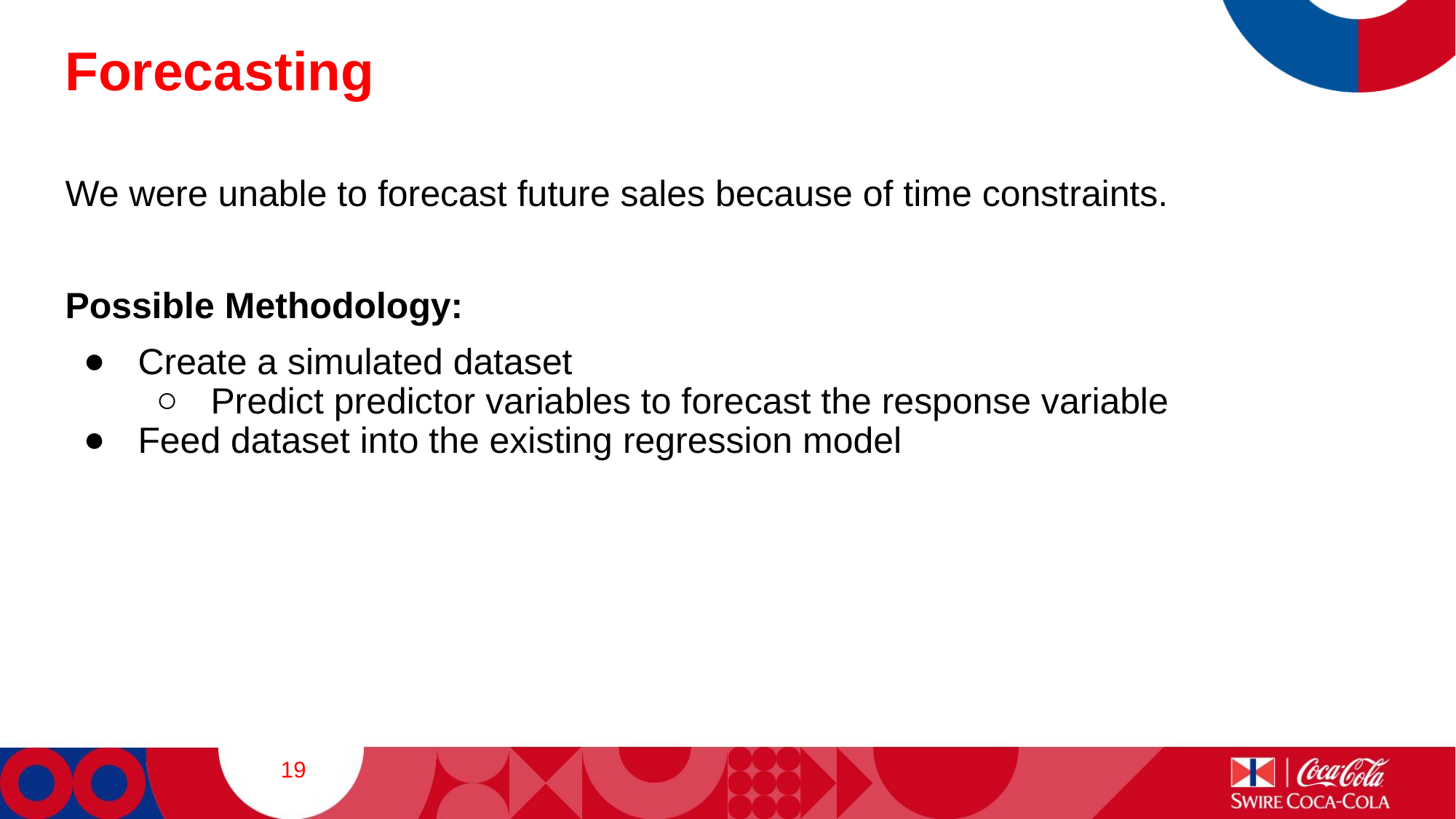

# Forecasting
We were unable to forecast future sales because of time constraints.

Possible Methodology:
Create a simulated dataset
Predict predictor variables to forecast the response variable
Feed dataset into the existing regression model
19